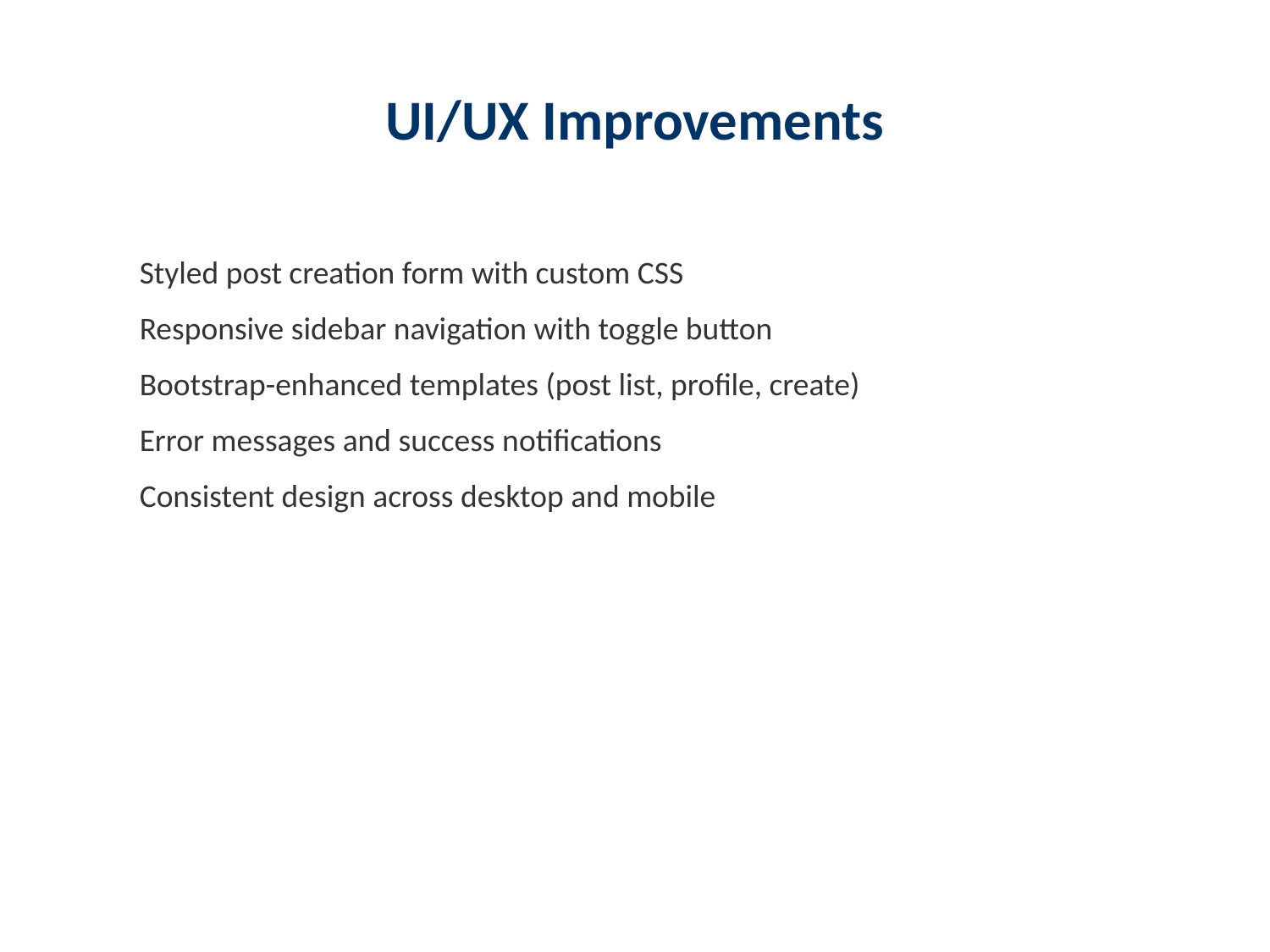

# UI/UX Improvements

Styled post creation form with custom CSS
Responsive sidebar navigation with toggle button
Bootstrap-enhanced templates (post list, profile, create)
Error messages and success notifications
Consistent design across desktop and mobile